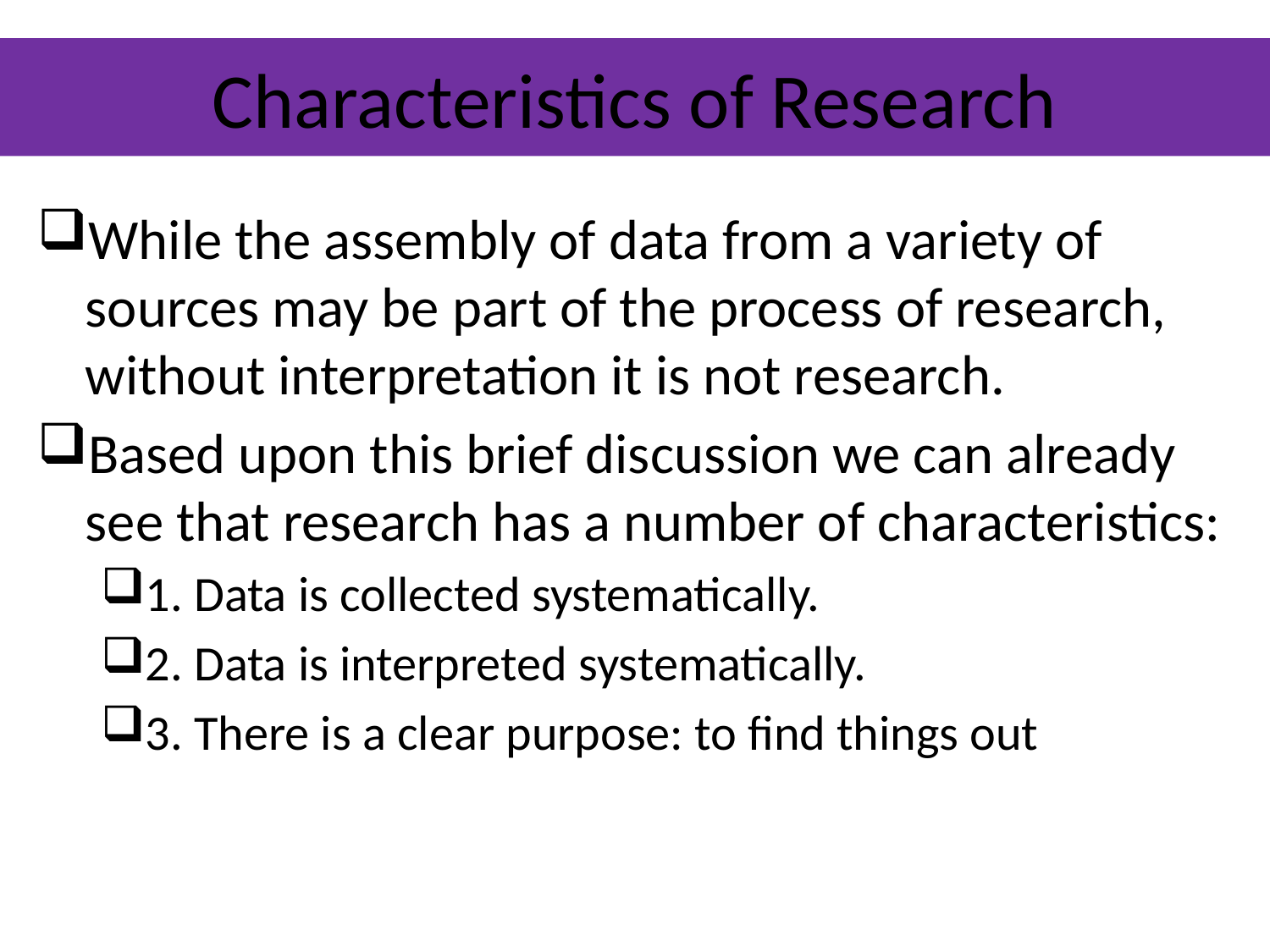

# Characteristics of Research
While the assembly of data from a variety of sources may be part of the process of research, without interpretation it is not research.
Based upon this brief discussion we can already see that research has a number of characteristics:
1. Data is collected systematically.
2. Data is interpreted systematically.
3. There is a clear purpose: to find things out